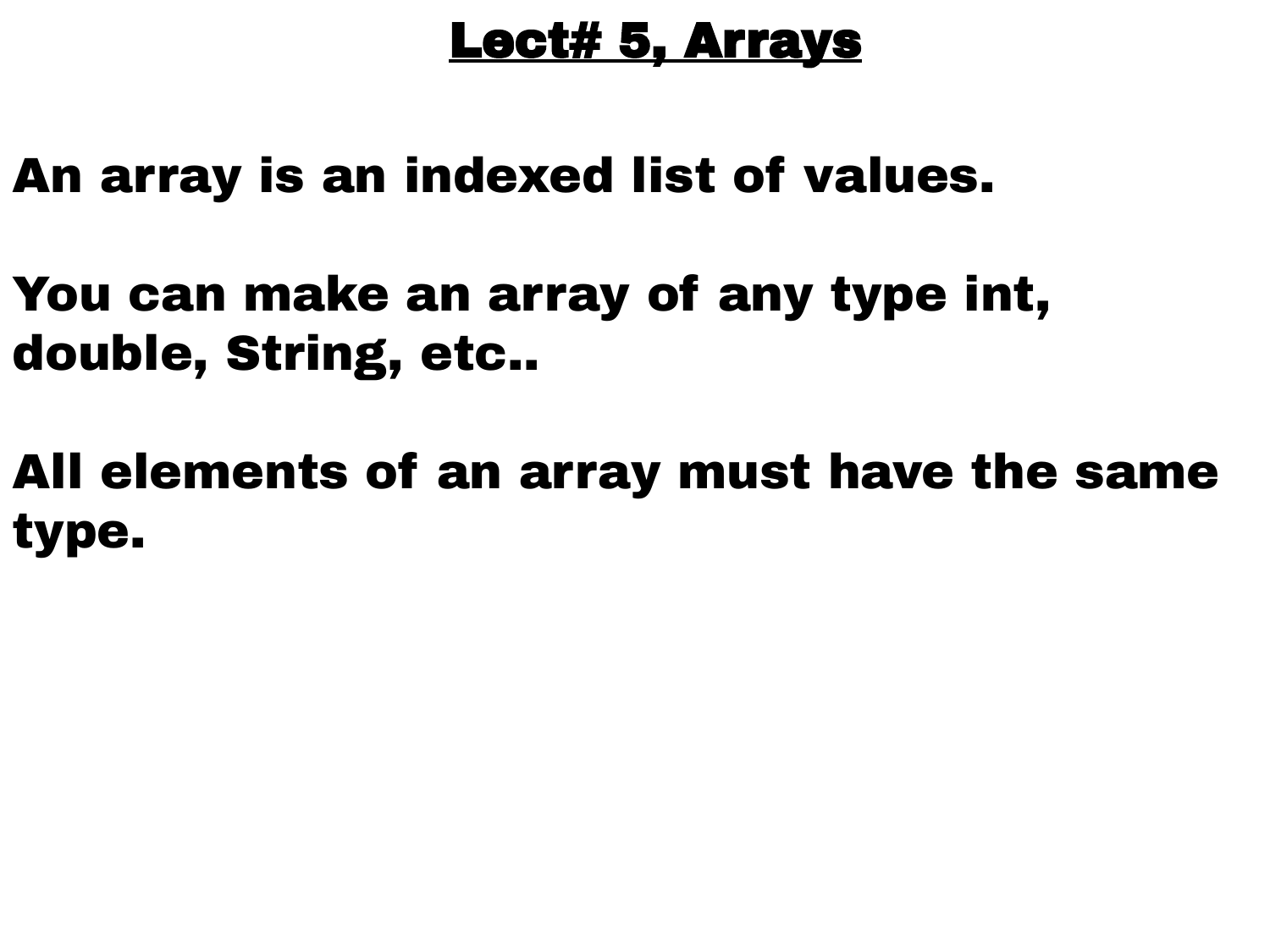

Lect# 5, Arrays

An array is an indexed list of values.

You can make an array of any type int, double, String, etc..

All elements of an array must have the same type.